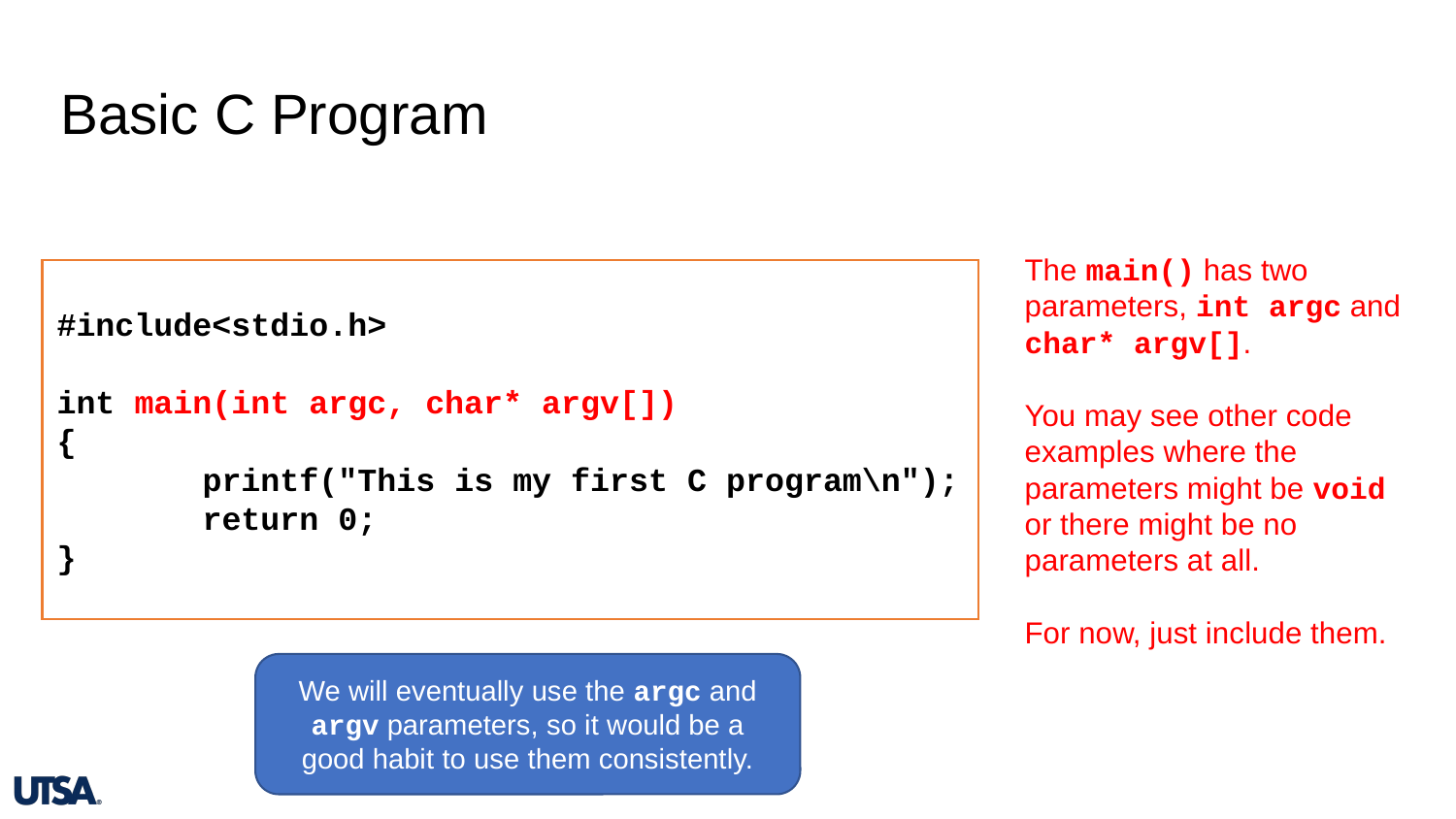

# Basic C Program
The main() has two parameters, int argc and char* argv[].

You may see other code examples where the parameters might be void or there might be no parameters at all.

For now, just include them.

#include<stdio.h>

int main(int argc, char* argv[])
{
	printf("This is my first C program\n");
	return 0;
}
We will eventually use the argc and argv parameters, so it would be a good habit to use them consistently.